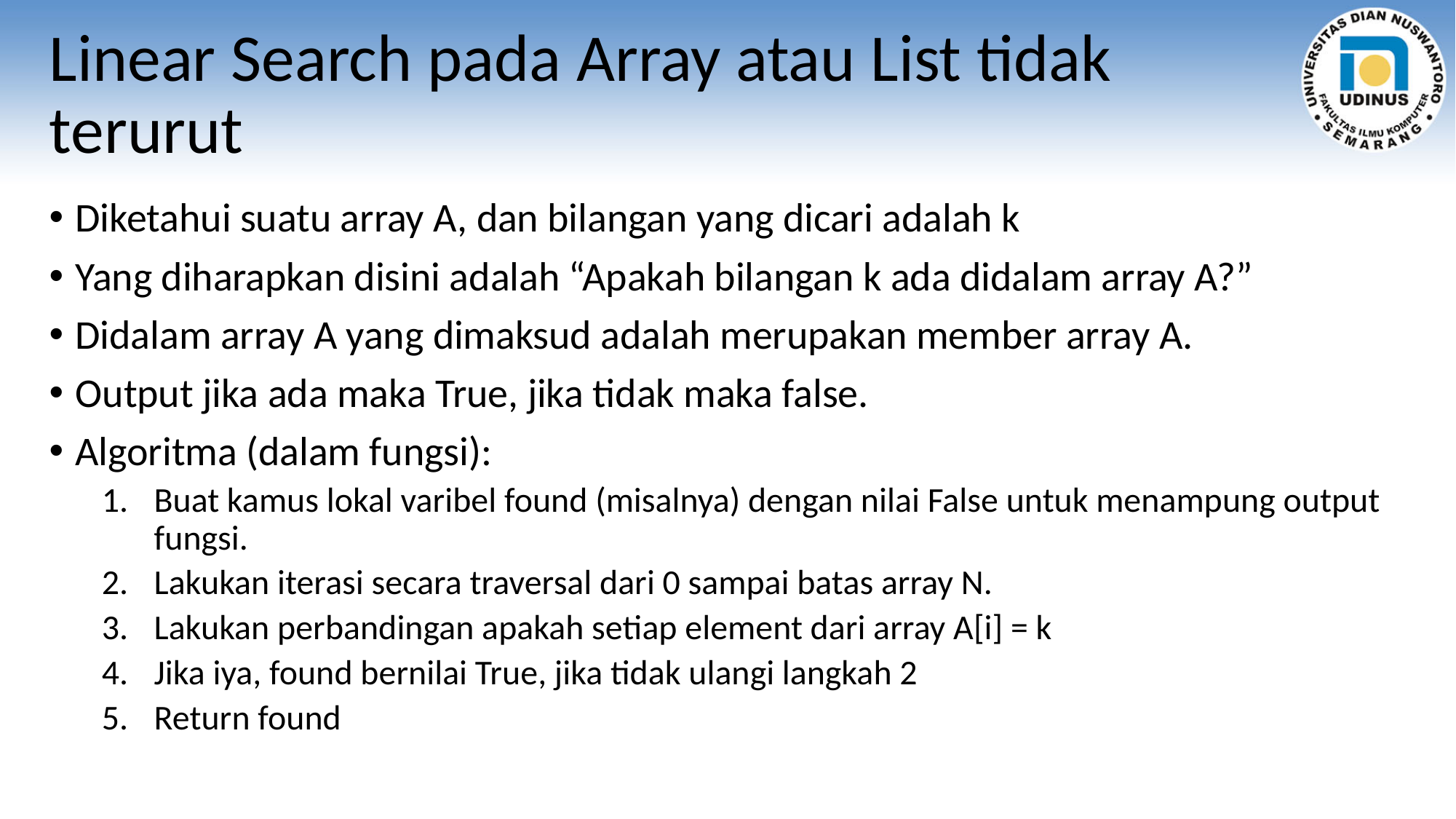

# Linear Search pada Array atau List tidak terurut
Diketahui suatu array A, dan bilangan yang dicari adalah k
Yang diharapkan disini adalah “Apakah bilangan k ada didalam array A?”
Didalam array A yang dimaksud adalah merupakan member array A.
Output jika ada maka True, jika tidak maka false.
Algoritma (dalam fungsi):
Buat kamus lokal varibel found (misalnya) dengan nilai False untuk menampung output fungsi.
Lakukan iterasi secara traversal dari 0 sampai batas array N.
Lakukan perbandingan apakah setiap element dari array A[i] = k
Jika iya, found bernilai True, jika tidak ulangi langkah 2
Return found